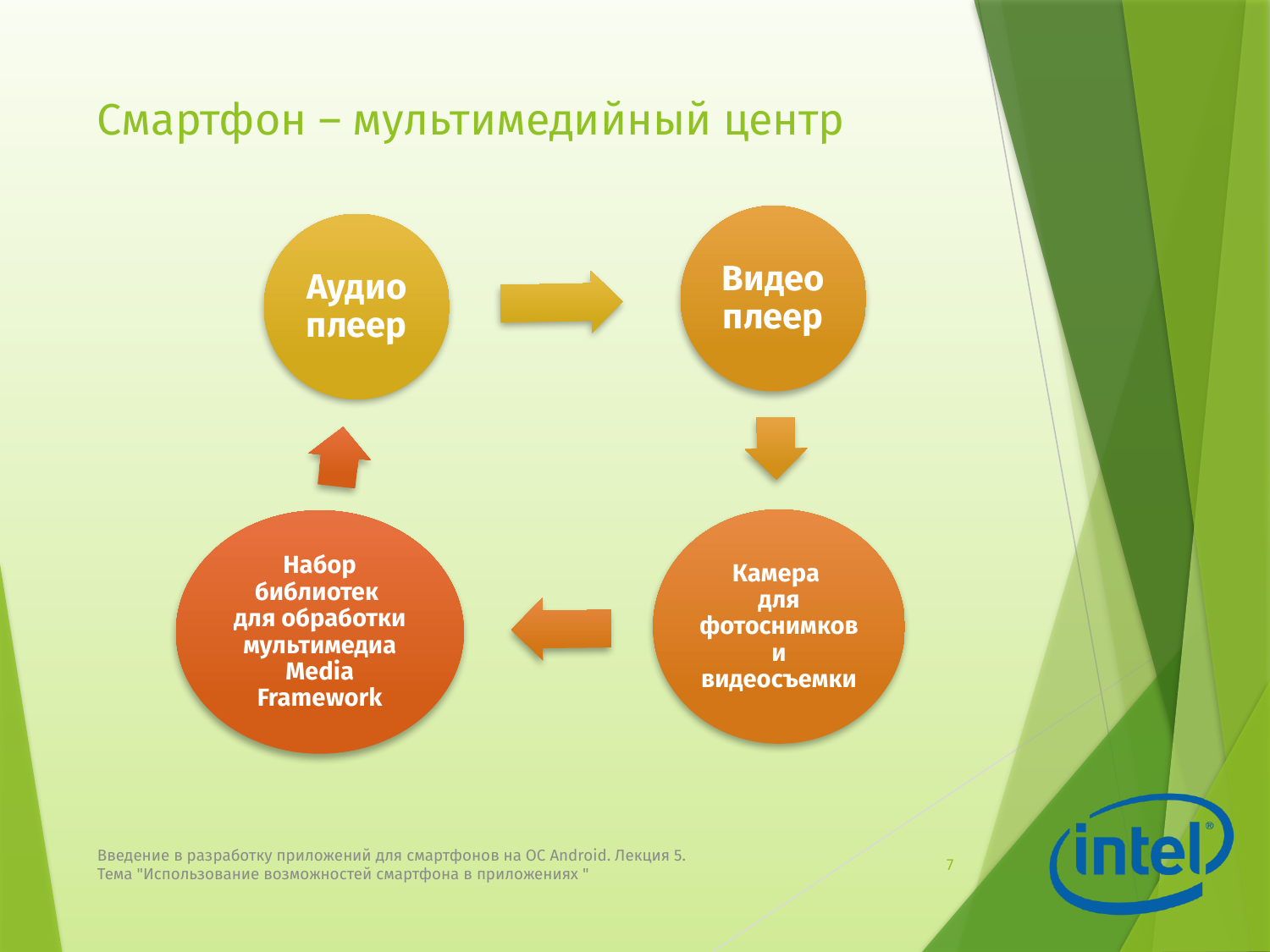

# Смартфон – мультимедийный центр
Аудио
плеер

Видео
плеер

Камера
для фотоснимков и видеосъемки

Набор библиотек
для обработки мультимедиа Media Framework

Введение в разработку приложений для смартфонов на ОС Android. Лекция 5. Тема "Использование возможностей смартфона в приложениях "
7